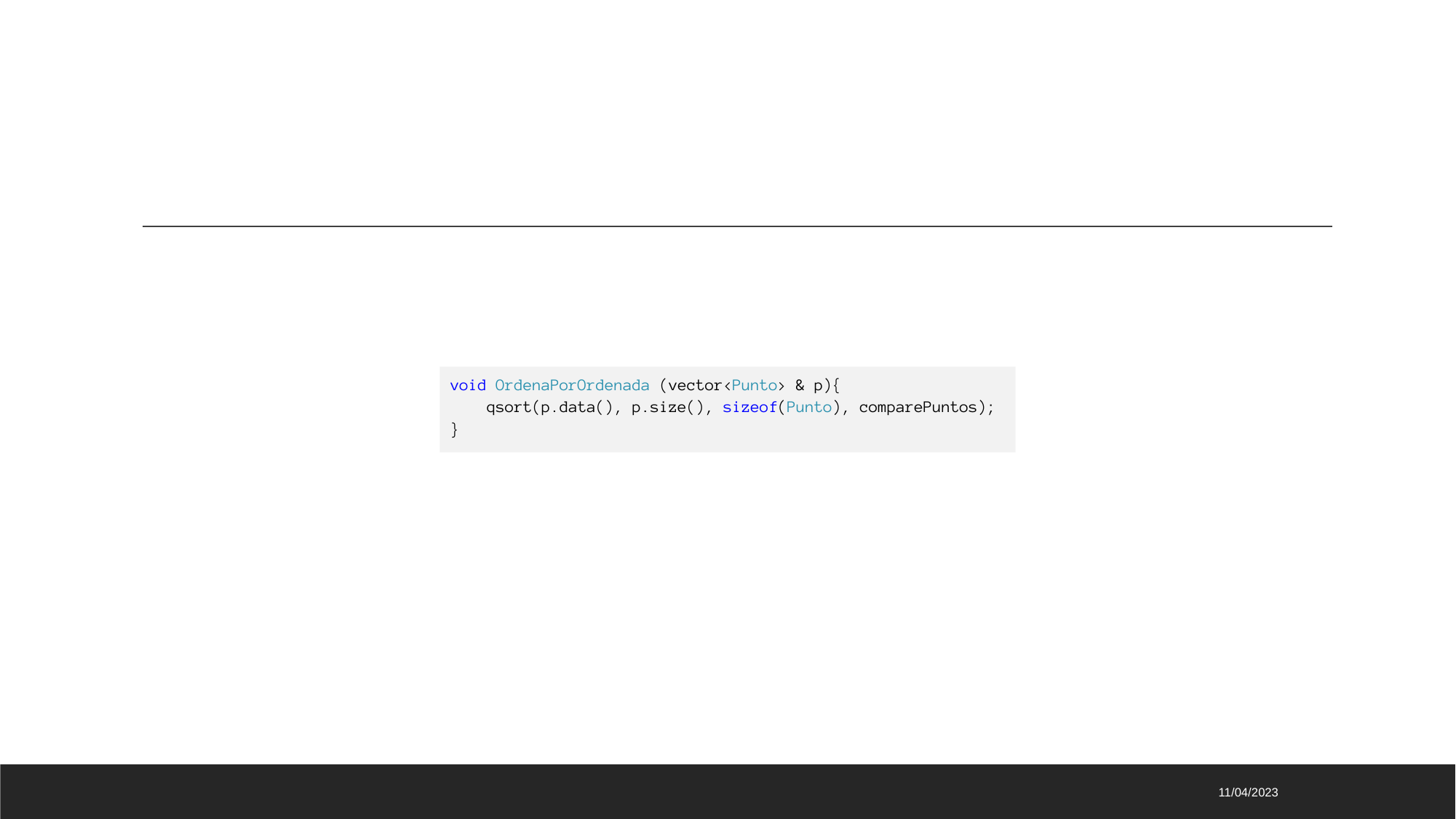

#
void OrdenaPorOrdenada (vector<Punto> & p){
    qsort(p.data(), p.size(), sizeof(Punto), comparePuntos);
}

11/04/2023